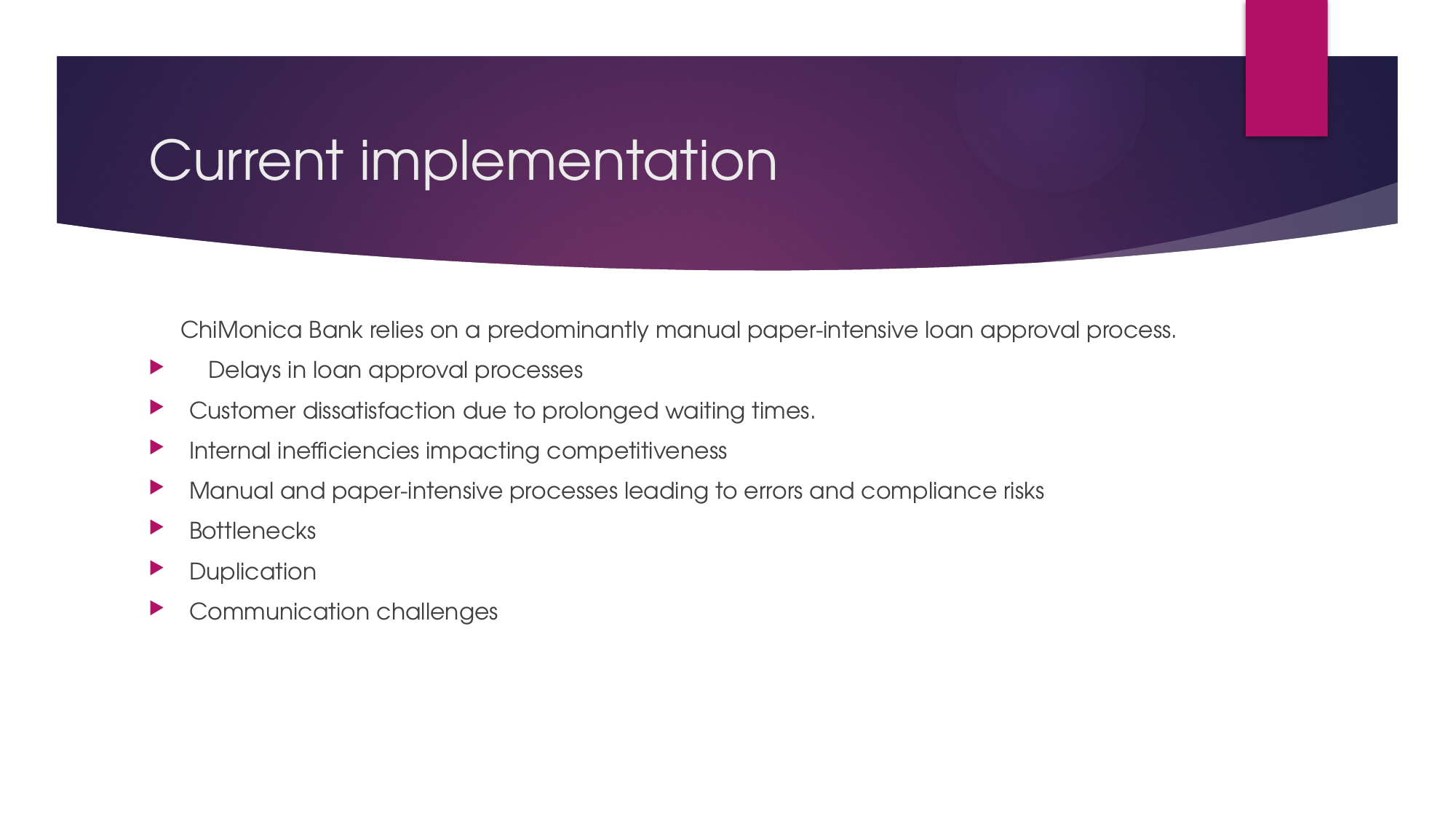

# Current implementation
     ChiMonica Bank relies on a predominantly manual paper-intensive loan approval process.
   Delays in loan approval processes
Customer dissatisfaction due to prolonged waiting times.
Internal inefficiencies impacting competitiveness
Manual and paper-intensive processes leading to errors and compliance risks
Bottlenecks
Duplication
Communication challenges